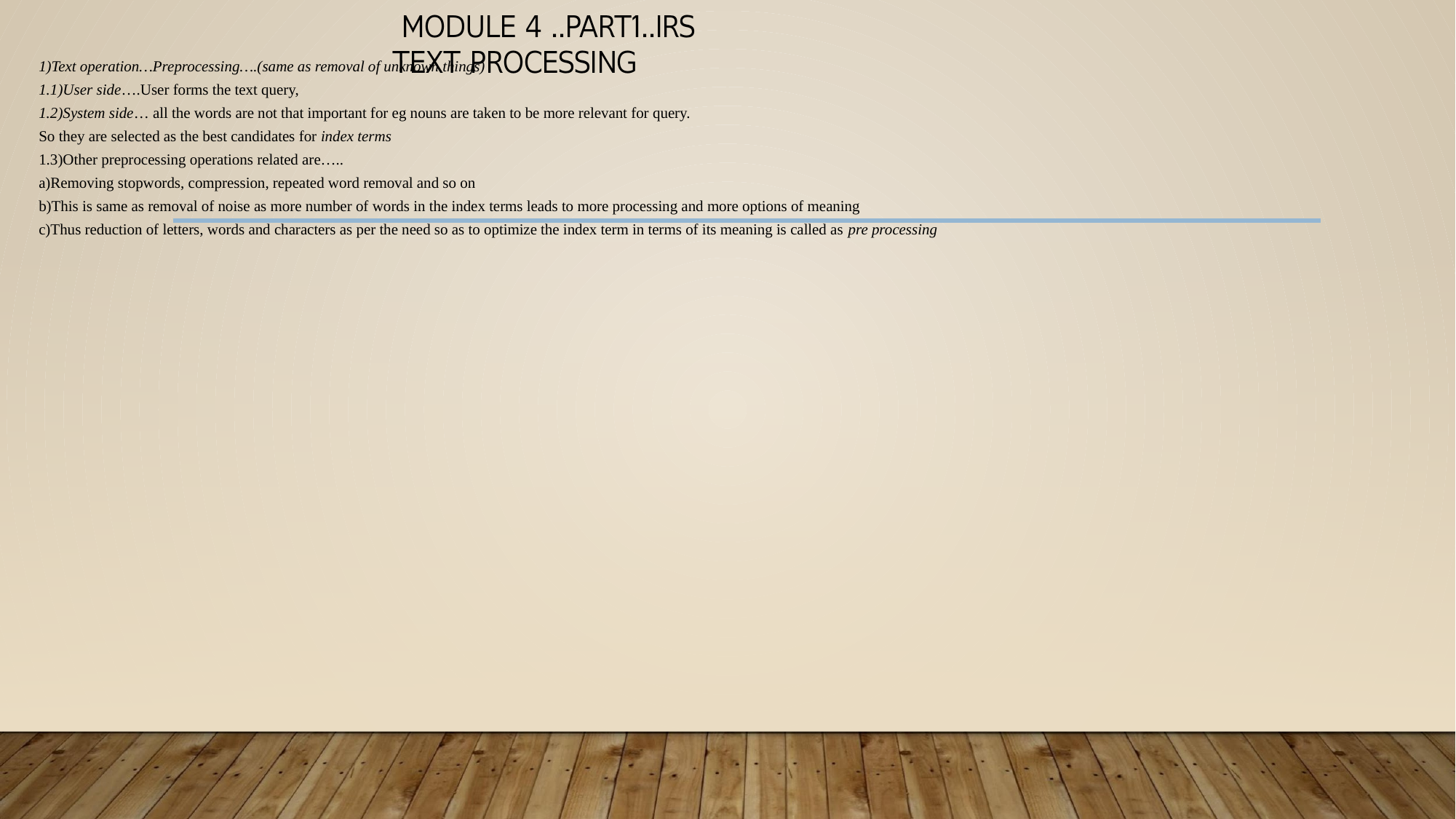

# MODULE 4 ..PART1..IRS TEXT PROCESSING

1)Text operation…Preprocessing….(same as removal of unknown things)
1.1)User side….User forms the text query,
1.2)System side… all the words are not that important for eg nouns are taken to be more relevant for query.
So they are selected as the best candidates for index terms
1.3)Other preprocessing operations related are…..
a)Removing stopwords, compression, repeated word removal and so on
b)This is same as removal of noise as more number of words in the index terms leads to more processing and more options of meaning
c)Thus reduction of letters, words and characters as per the need so as to optimize the index term in terms of its meaning is called as pre processing